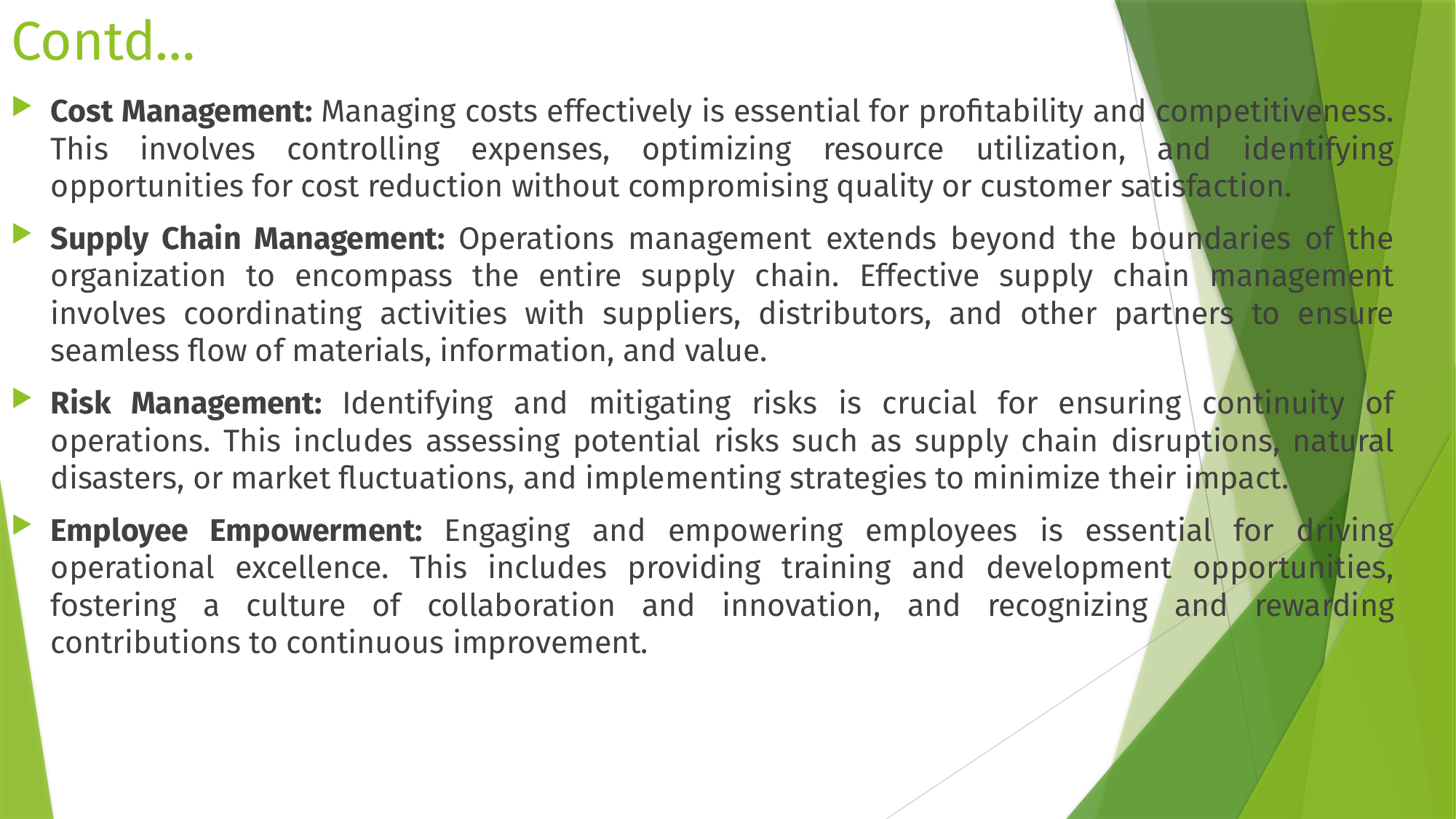

# Contd…
Cost Management: Managing costs effectively is essential for profitability and competitiveness. This involves controlling expenses, optimizing resource utilization, and identifying opportunities for cost reduction without compromising quality or customer satisfaction.
Supply Chain Management: Operations management extends beyond the boundaries of the organization to encompass the entire supply chain. Effective supply chain management involves coordinating activities with suppliers, distributors, and other partners to ensure seamless flow of materials, information, and value.
Risk Management: Identifying and mitigating risks is crucial for ensuring continuity of operations. This includes assessing potential risks such as supply chain disruptions, natural disasters, or market fluctuations, and implementing strategies to minimize their impact.
Employee Empowerment: Engaging and empowering employees is essential for driving operational excellence. This includes providing training and development opportunities, fostering a culture of collaboration and innovation, and recognizing and rewarding contributions to continuous improvement.